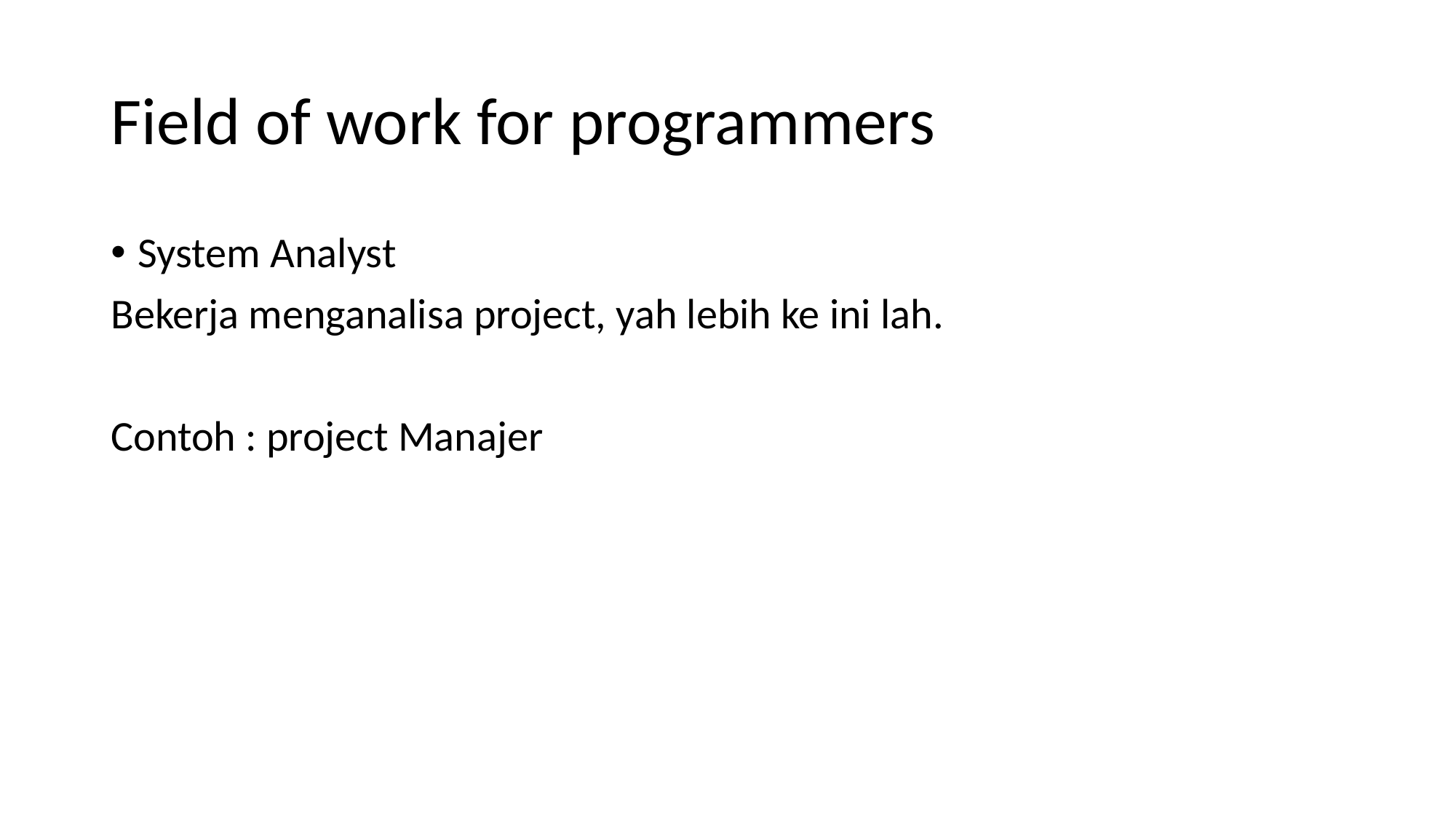

# Field of work for programmers
System Analyst
Bekerja menganalisa project, yah lebih ke ini lah.

Contoh : project Manajer